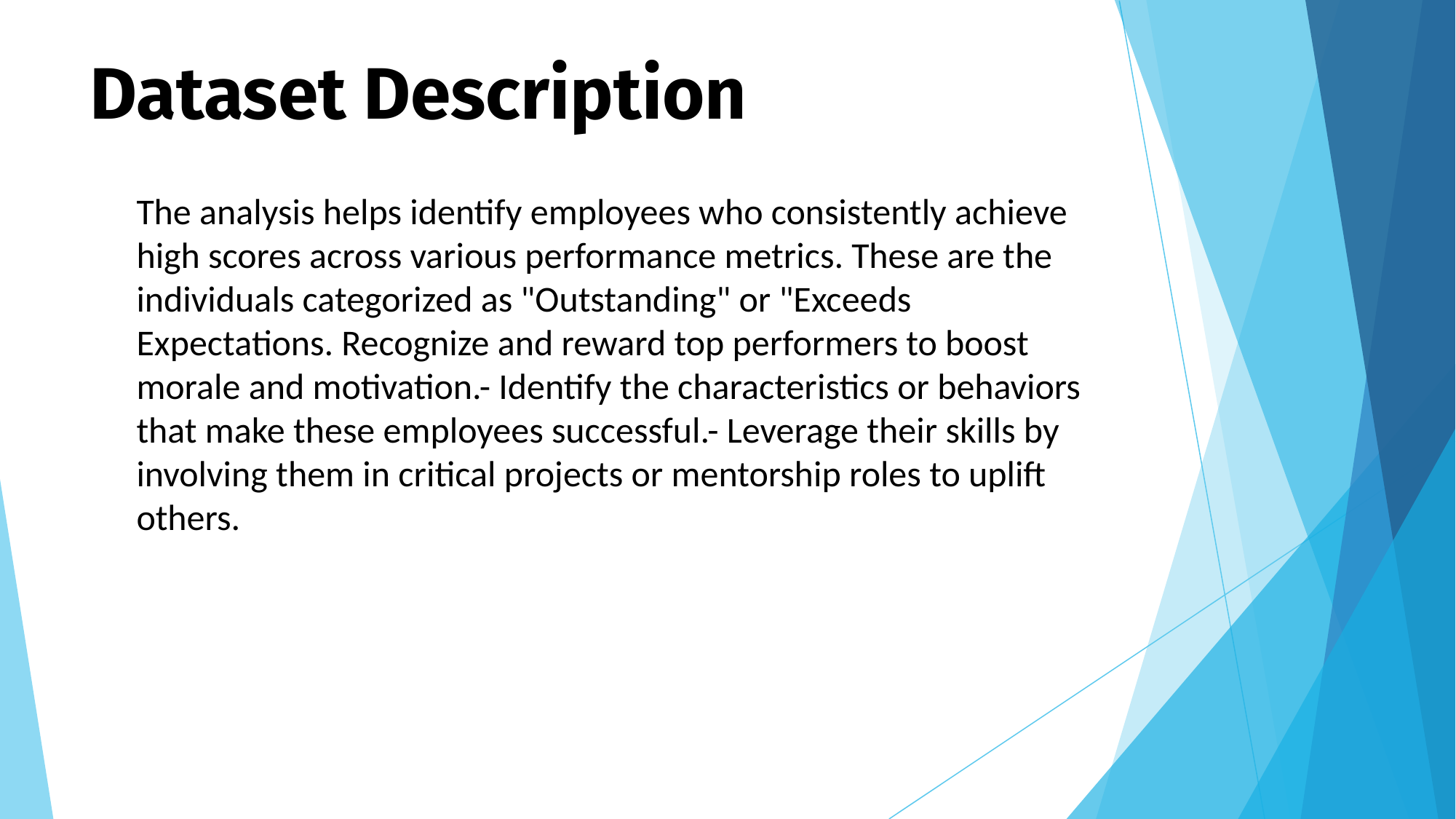

# Dataset Description
The analysis helps identify employees who consistently achieve high scores across various performance metrics. These are the individuals categorized as "Outstanding" or "Exceeds Expectations. Recognize and reward top performers to boost morale and motivation.- Identify the characteristics or behaviors that make these employees successful.- Leverage their skills by involving them in critical projects or mentorship roles to uplift others.